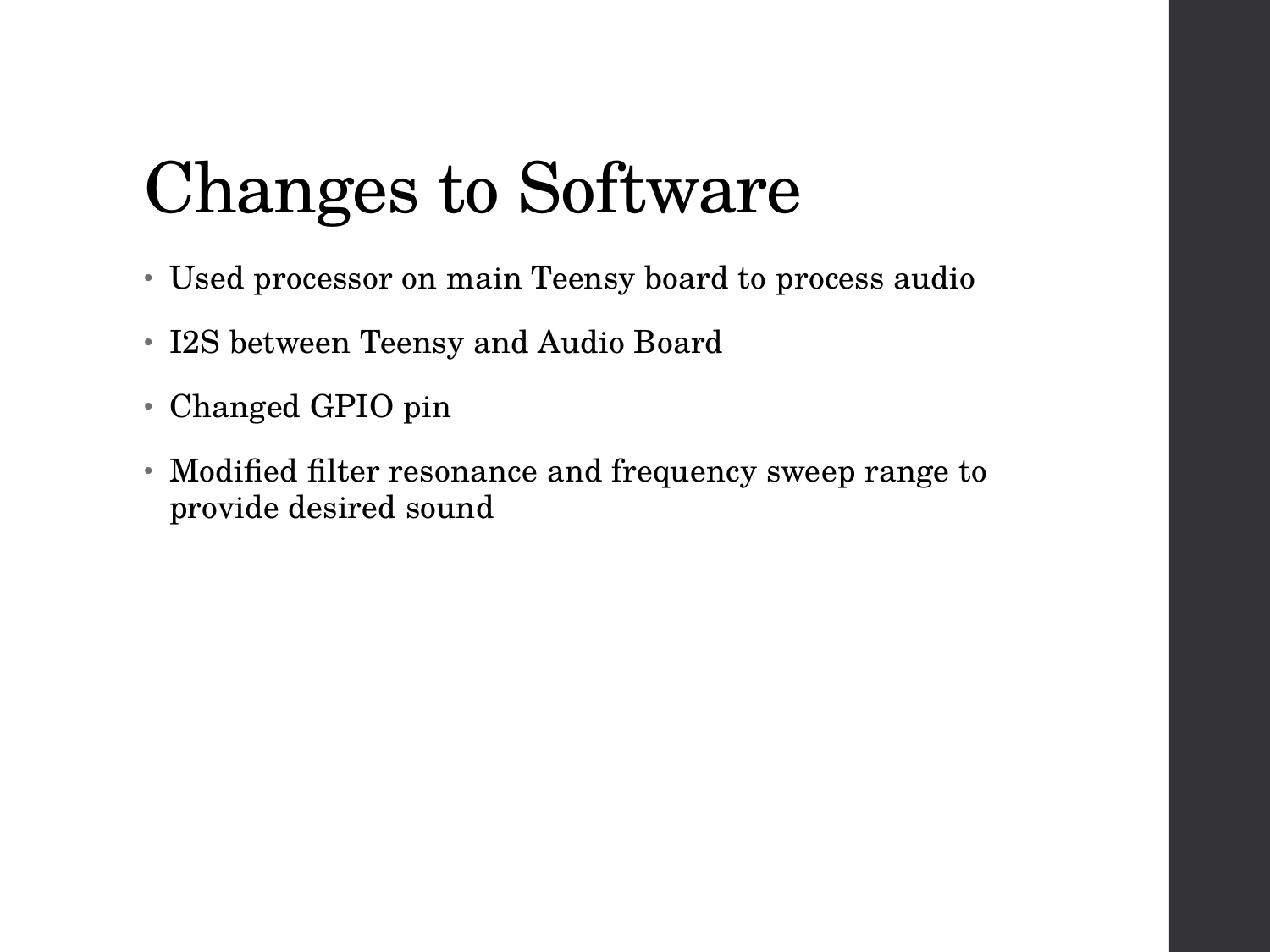

# Changes to Software
Used processor on main Teensy board to process audio
I2S between Teensy and Audio Board
Changed GPIO pin
Modified filter resonance and frequency sweep range to provide desired sound